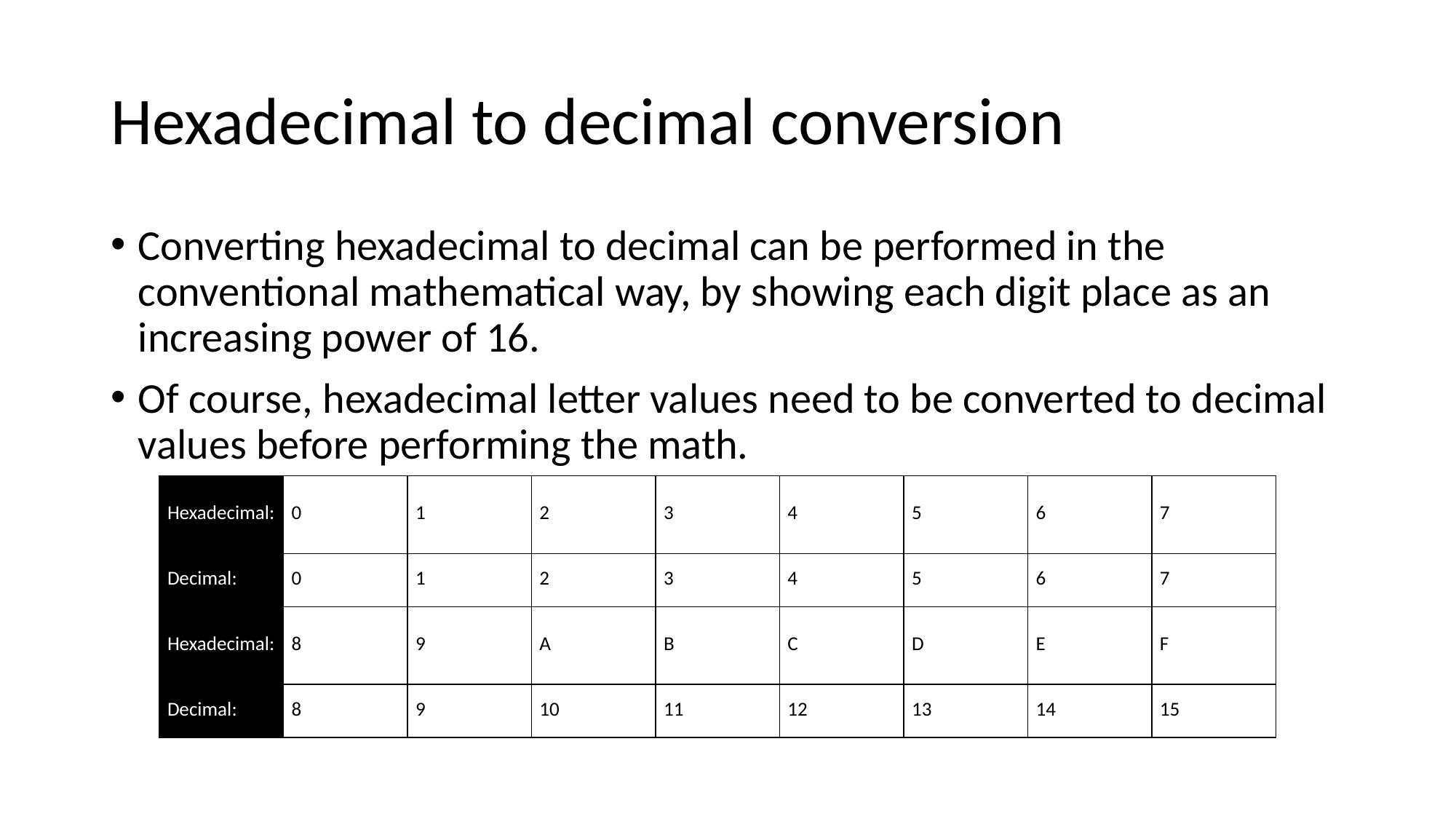

# Hexadecimal to decimal conversion
Converting hexadecimal to decimal can be performed in the conventional mathematical way, by showing each digit place as an increasing power of 16.
Of course, hexadecimal letter values need to be converted to decimal values before performing the math.

| Hexadecimal: | 0 | 1 | 2 | 3 | 4 | 5 | 6 | 7 |
| --- | --- | --- | --- | --- | --- | --- | --- | --- |
| Decimal: | 0 | 1 | 2 | 3 | 4 | 5 | 6 | 7 |
| Hexadecimal: | 8 | 9 | A | B | C | D | E | F |
| Decimal: | 8 | 9 | 10 | 11 | 12 | 13 | 14 | 15 |